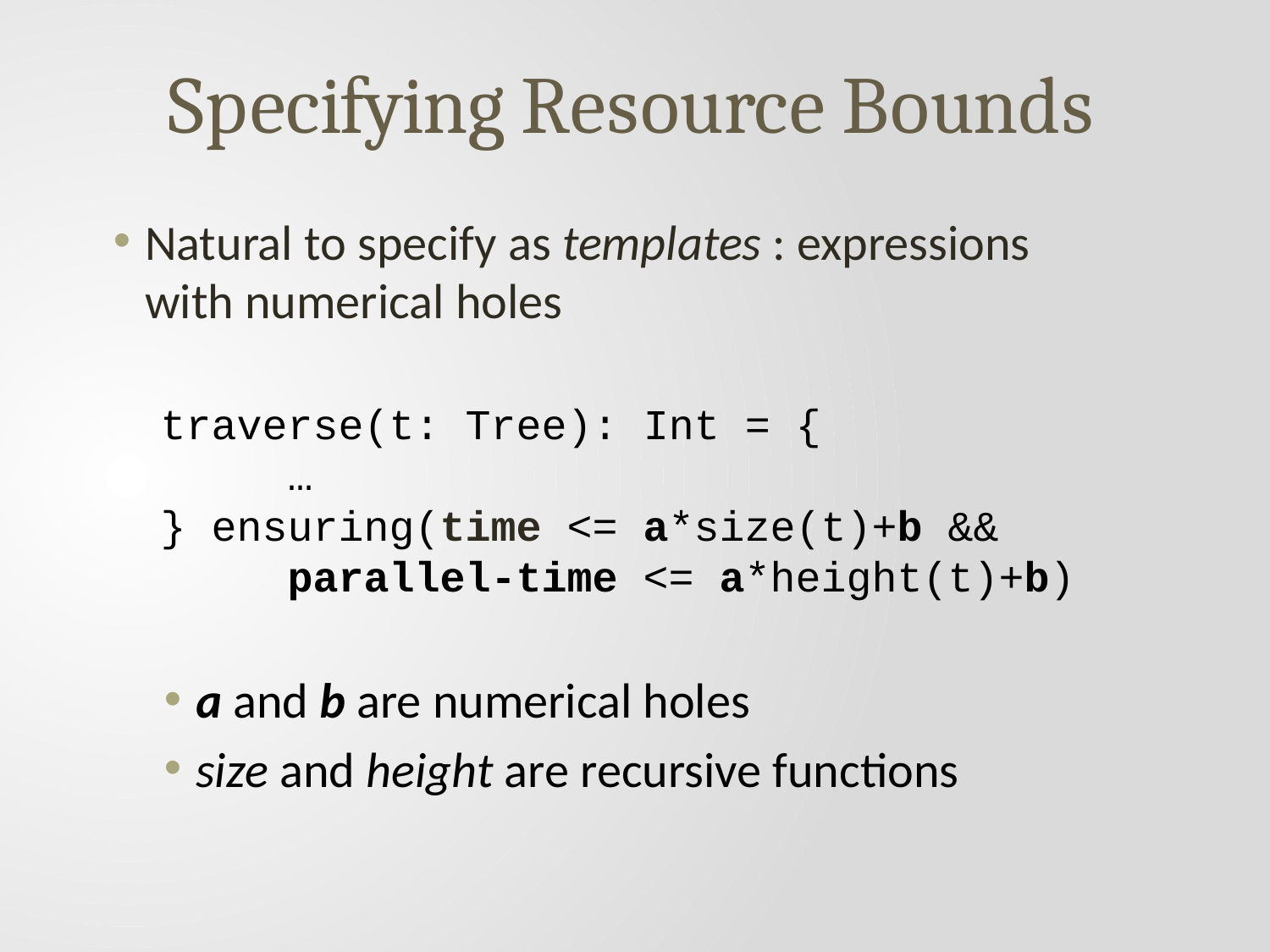

# Specifying Resource Bounds
Natural to specify as templates : expressions with numerical holes

a and b are numerical holes
size and height are recursive functions

traverse(t: Tree): Int = {
     …
} ensuring(time <= a*size(t)+b &&
    	parallel-time <= a*height(t)+b)